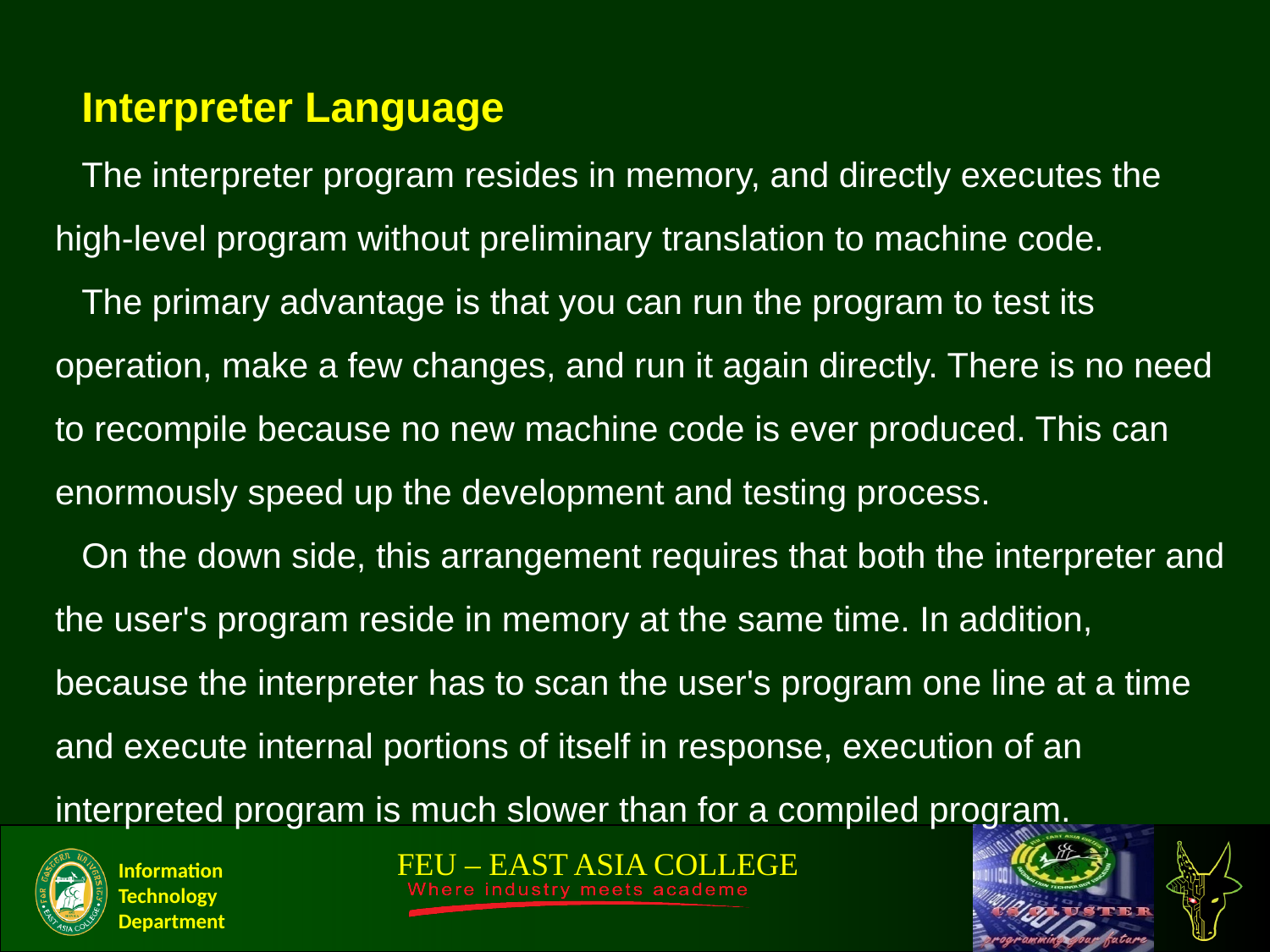

Interpreter Language
The interpreter program resides in memory, and directly executes the high-level program without preliminary translation to machine code.
The primary advantage is that you can run the program to test its operation, make a few changes, and run it again directly. There is no need to recompile because no new machine code is ever produced. This can enormously speed up the development and testing process.
On the down side, this arrangement requires that both the interpreter and the user's program reside in memory at the same time. In addition, because the interpreter has to scan the user's program one line at a time and execute internal portions of itself in response, execution of an interpreted program is much slower than for a compiled program.